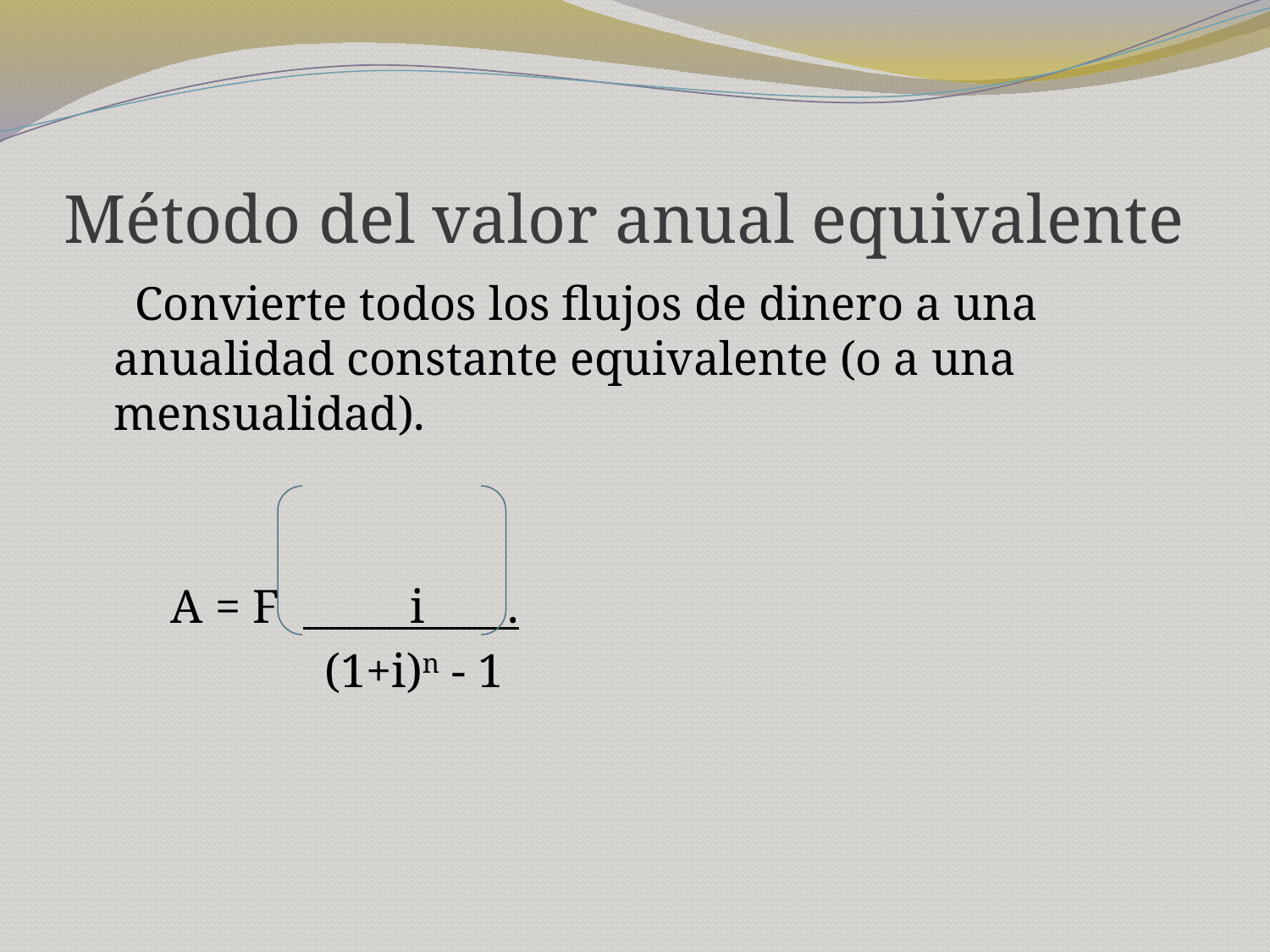

# Método del valor anual equivalente
     Convierte todos los flujos de dinero a una anualidad constante equivalente (o a una mensualidad).

        A = F           i       .
                     (1+i)n - 1